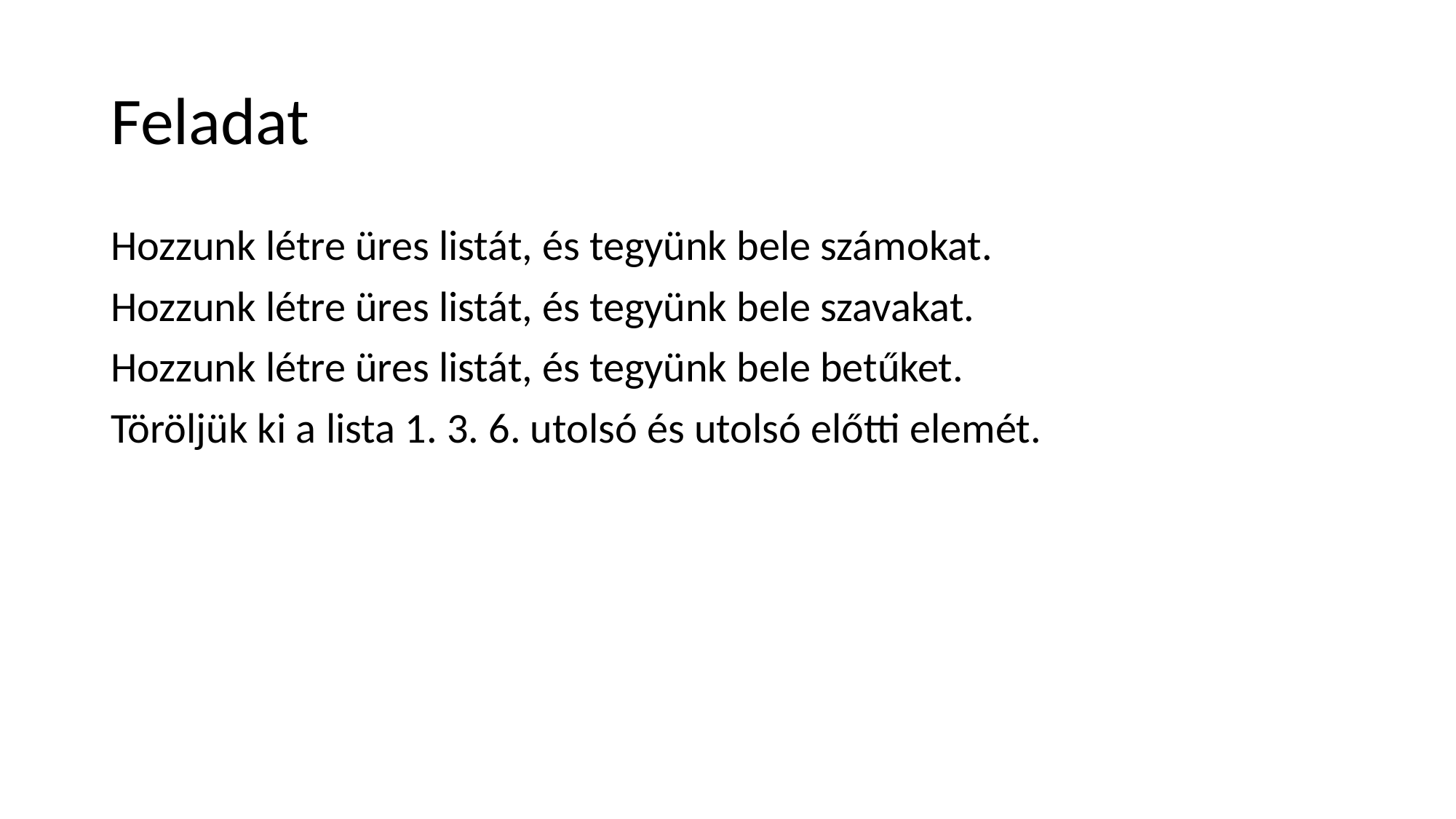

# Feladat
Hozzunk létre üres listát, és tegyünk bele számokat.
Hozzunk létre üres listát, és tegyünk bele szavakat.
Hozzunk létre üres listát, és tegyünk bele betűket.
Töröljük ki a lista 1. 3. 6. utolsó és utolsó előtti elemét.